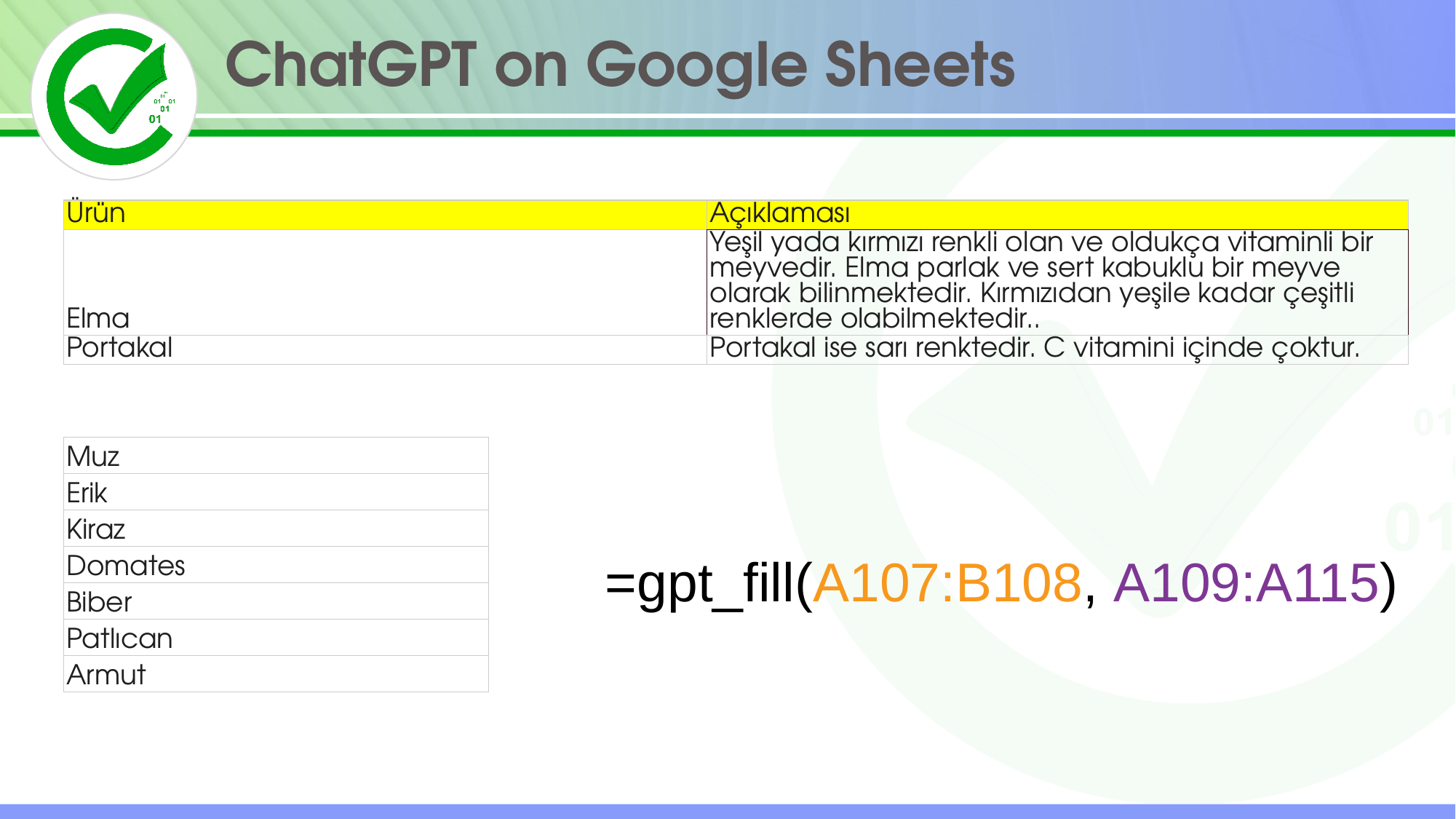

ChatGPT on Google Sheets
| Ürün | Açıklaması |
| --- | --- |
| Elma | Yeşil yada kırmızı renkli olan ve oldukça vitaminli bir meyvedir. Elma parlak ve sert kabuklu bir meyve olarak bilinmektedir. Kırmızıdan yeşile kadar çeşitli renklerde olabilmektedir.. |
| Portakal | Portakal ise sarı renktedir. C vitamini içinde çoktur. |
| Muz |
| --- |
| Erik |
| Kiraz |
| Domates |
| Biber |
| Patlıcan |
| Armut |
=gpt_fill(A107:B108, A109:A115)